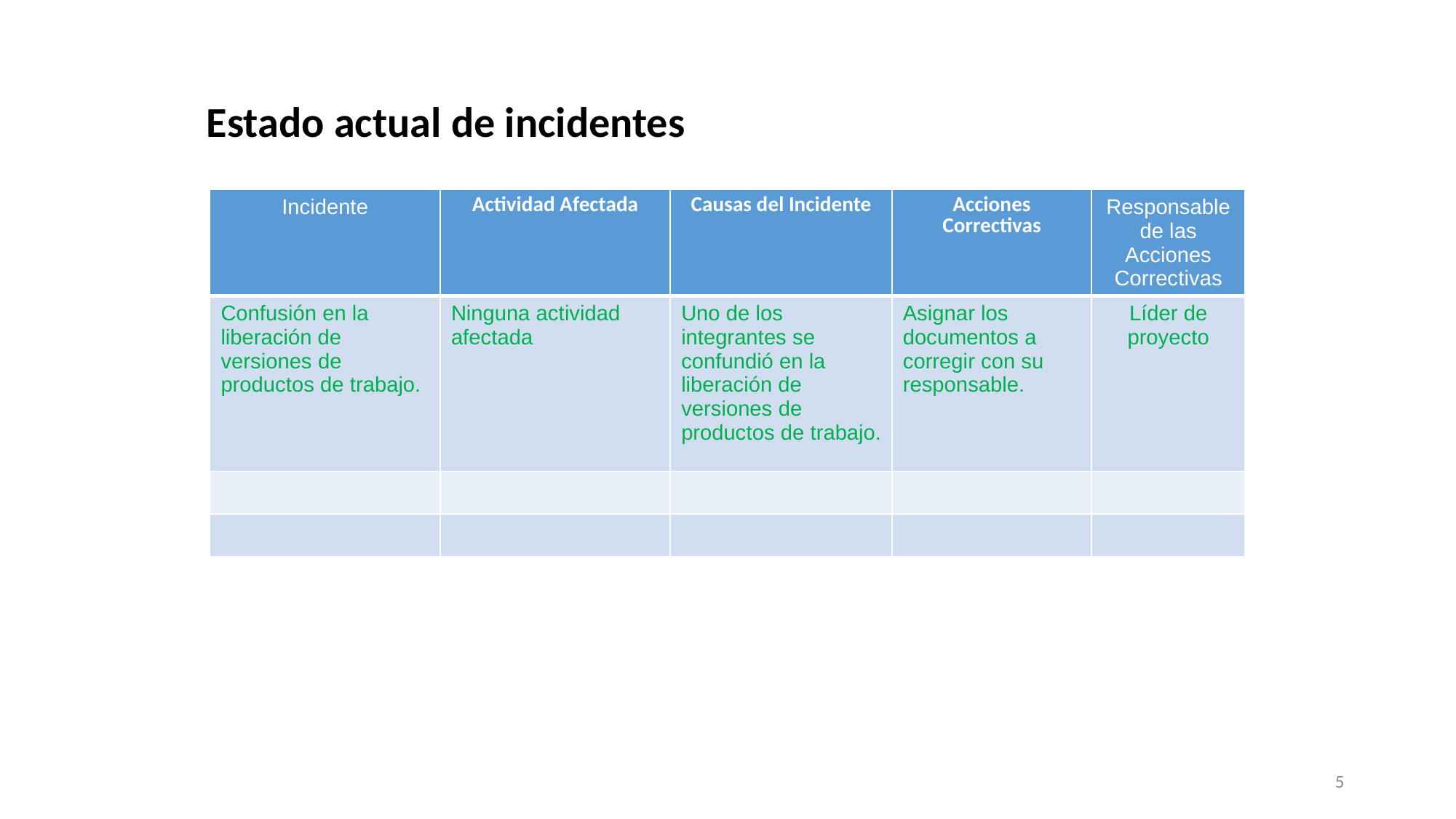

Estado actual de incidentes
| Incidente | Actividad Afectada | Causas del Incidente | Acciones Correctivas | Responsable de las Acciones Correctivas |
| --- | --- | --- | --- | --- |
| Confusión en la liberación de versiones de productos de trabajo. | Ninguna actividad afectada | Uno de los integrantes se confundió en la liberación de versiones de productos de trabajo. | Asignar los documentos a corregir con su responsable. | Líder de proyecto |
|  |  |  |  |  |
|  |  |  |  |  |
5